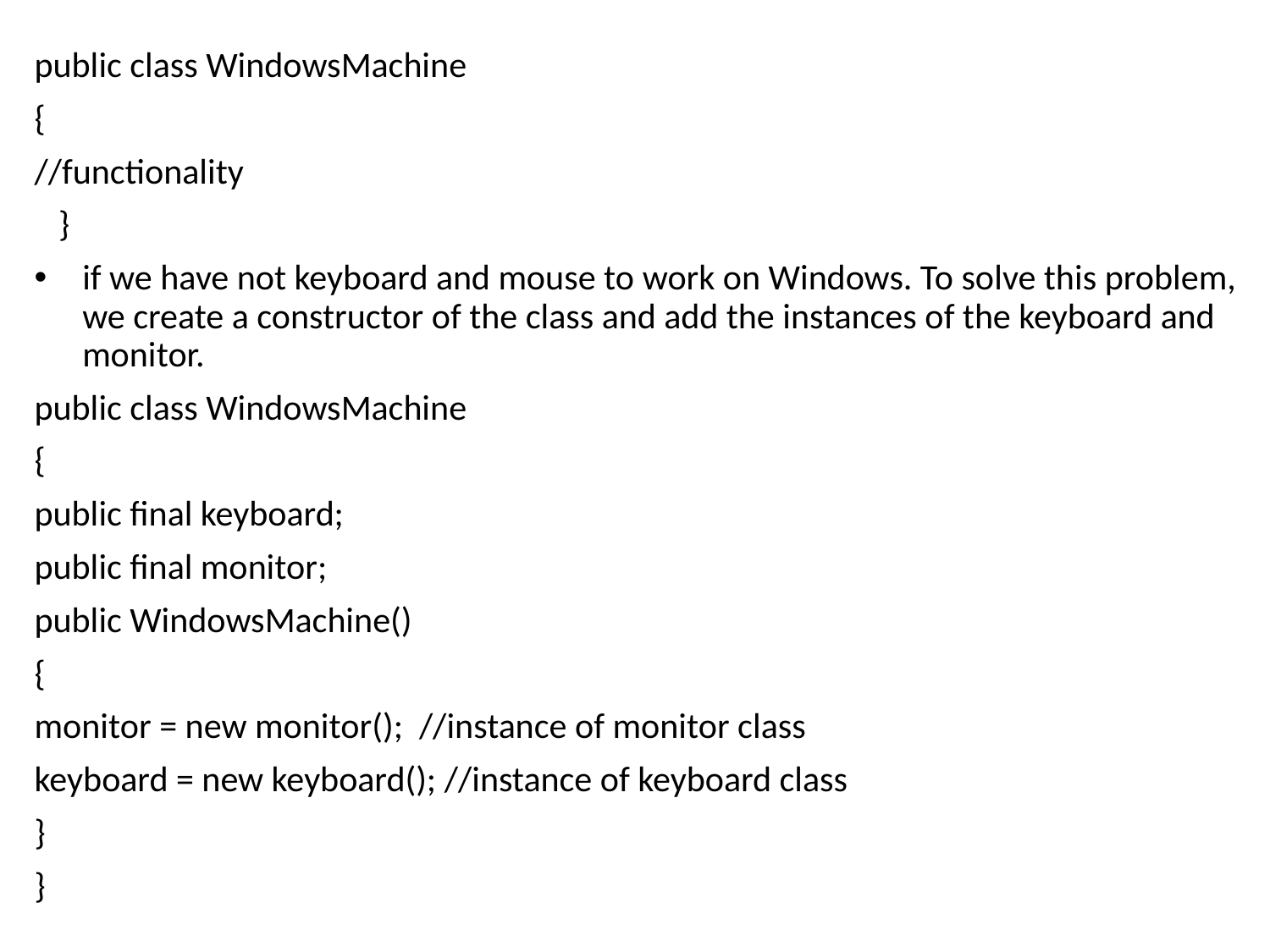

public class WindowsMachine
{
//functionality
   }
if we have not keyboard and mouse to work on Windows. To solve this problem, we create a constructor of the class and add the instances of the keyboard and monitor.
public class WindowsMachine
{
public final keyboard;
public final monitor;
public WindowsMachine()
{
monitor = new monitor();  //instance of monitor class
keyboard = new keyboard(); //instance of keyboard class
}
}